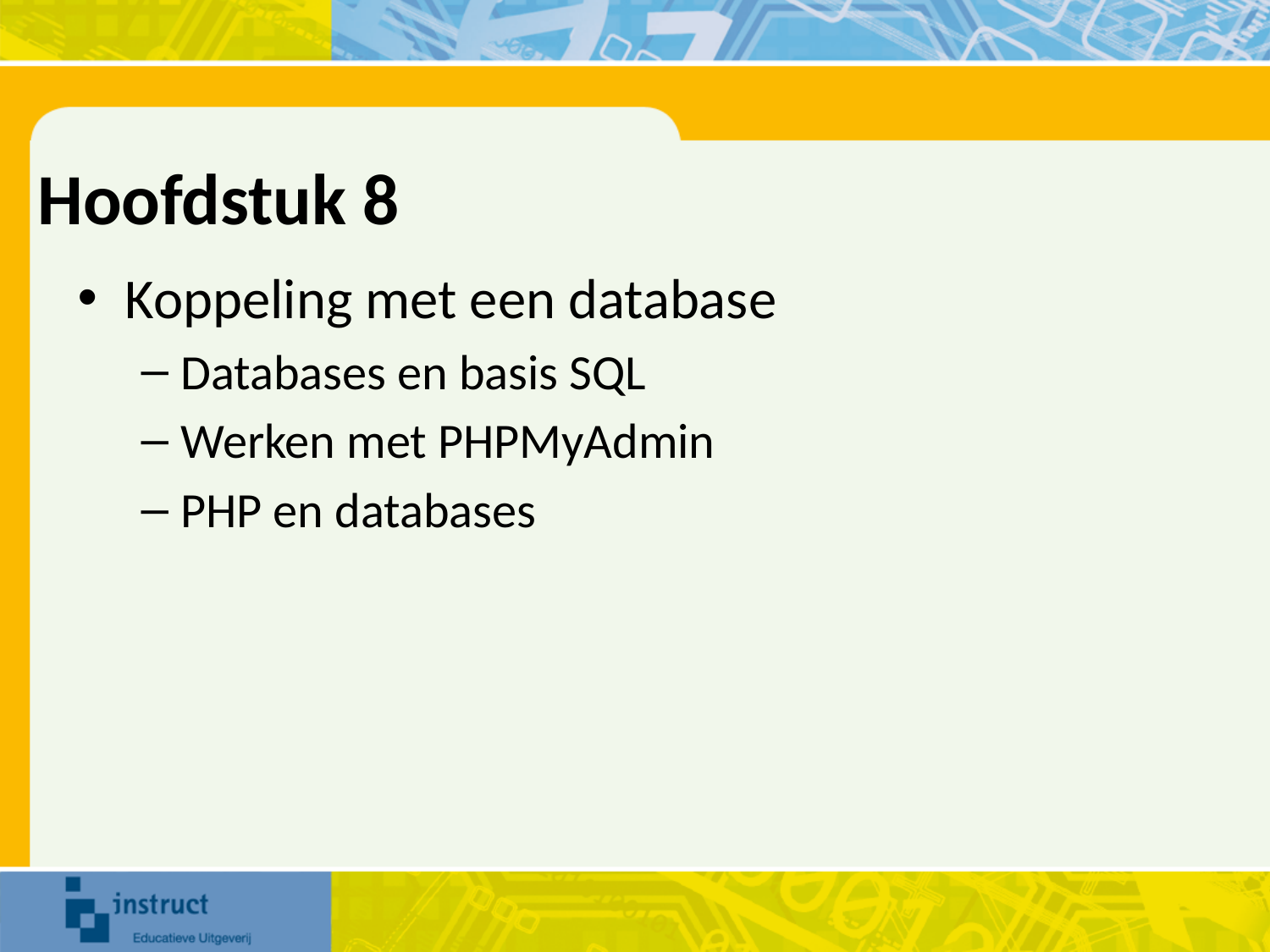

# Hoofdstuk 8
Koppeling met een database
Databases en basis SQL
Werken met PHPMyAdmin
PHP en databases